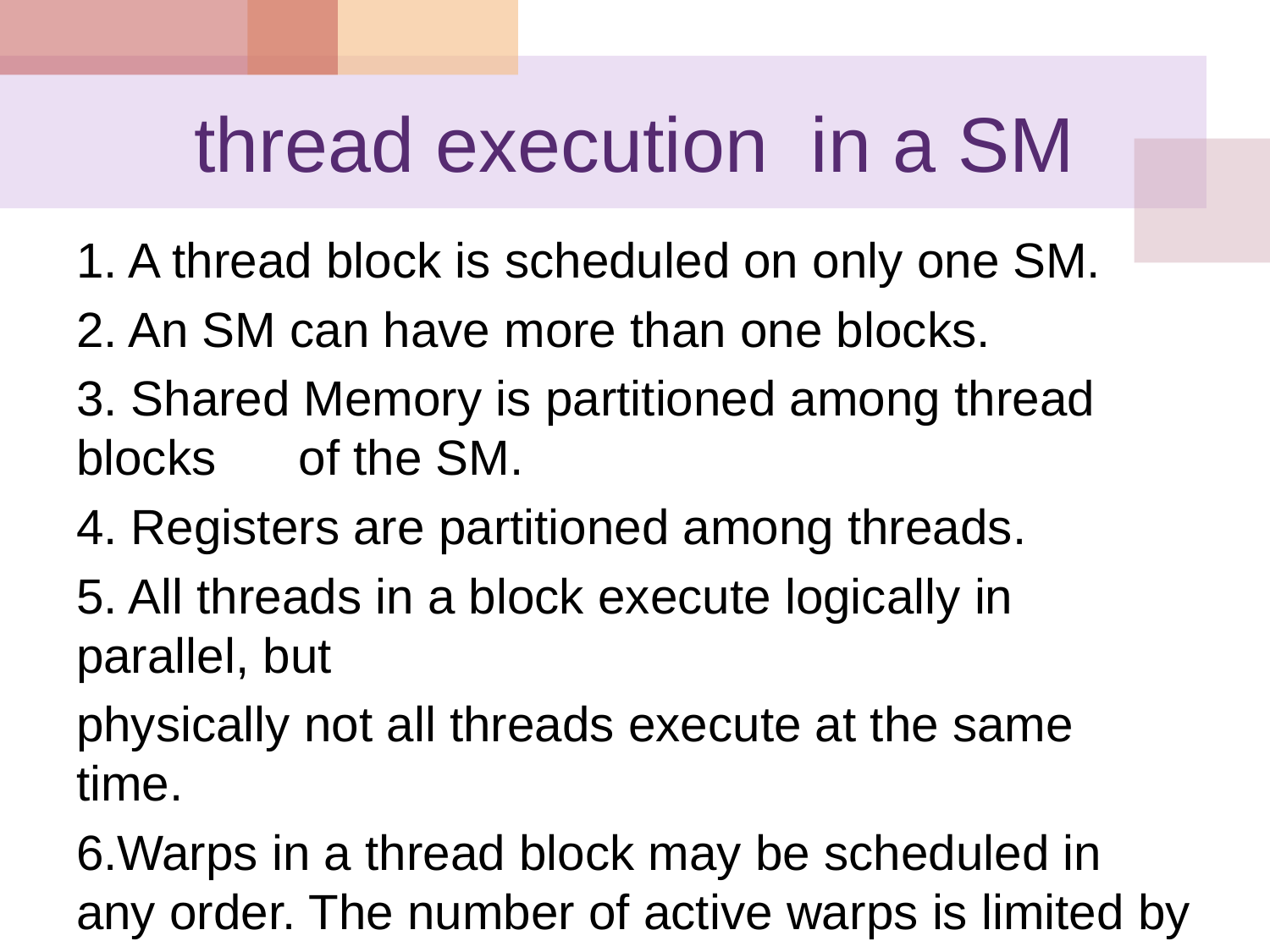

# thread execution  in a SM
1. A thread block is scheduled on only one SM.
2. An SM can have more than one blocks.
3. Shared Memory is partitioned among thread blocks      of the SM.
4. Registers are partitioned among threads.
5. All threads in a block execute logically in parallel, but
physically not all threads execute at the same time.
6.Warps in a thread block may be scheduled in any order. The number of active warps is limited by SM resources.